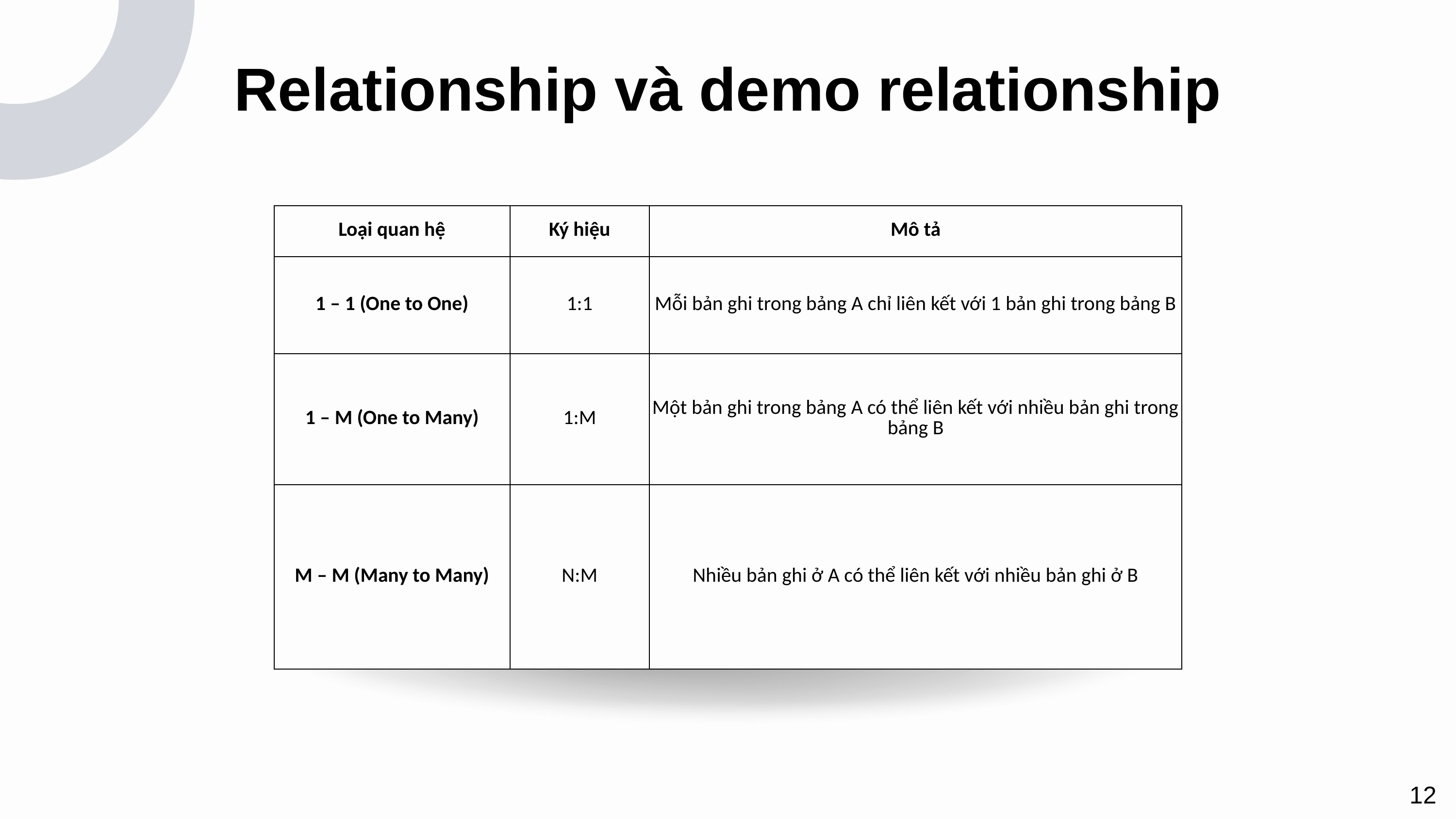

Relationship và demo relationship
| Loại quan hệ | Ký hiệu | Mô tả |
| --- | --- | --- |
| 1 – 1 (One to One) | 1:1 | Mỗi bản ghi trong bảng A chỉ liên kết với 1 bản ghi trong bảng B |
| 1 – M (One to Many) | 1:M | Một bản ghi trong bảng A có thể liên kết với nhiều bản ghi trong bảng B |
| M – M (Many to Many) | N:M | Nhiều bản ghi ở A có thể liên kết với nhiều bản ghi ở B |
Lorem ipsum dolor sit amet, consectetur adipiscing elit. Nullam laoreet risus fringilla, egestas elit a, consequat augue. Phasellus sollicitudin felis mi, quis egestas ex ornare sed.
Lorem ipsum dolor sit amet, consectetur adipiscing elit. Nullam laoreet risus fringilla, egestas elit a, consequat augue. Phasellus sollicitudin felis mi, quis egestas ex ornare sed.

12